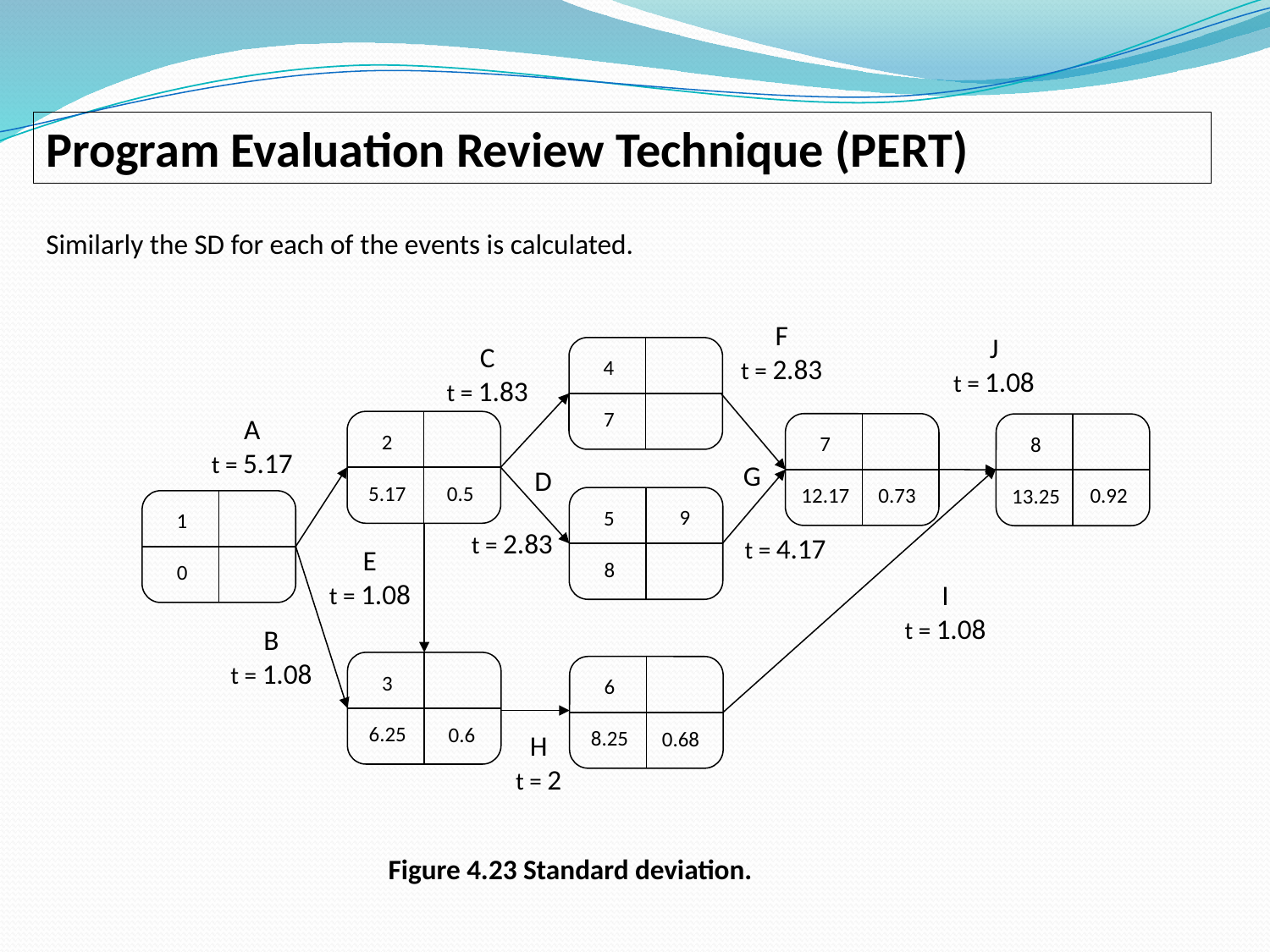

Program Evaluation Review Technique (PERT)
Similarly the SD for each of the events is calculated.
F
t = 2.83
J
t = 1.08
C
t = 1.83

4
7
A
t = 5.17

2
5.17

7
12.17

8
13.25
G
D
0.5
0.73
0.92

5
8

1
0
9
t = 2.83
t = 4.17
E
t = 1.08
I
t = 1.08
B
t = 1.08

3
6.25

6
8.25
0.6
H
t = 2
0.68
Figure 4.23 Standard deviation.